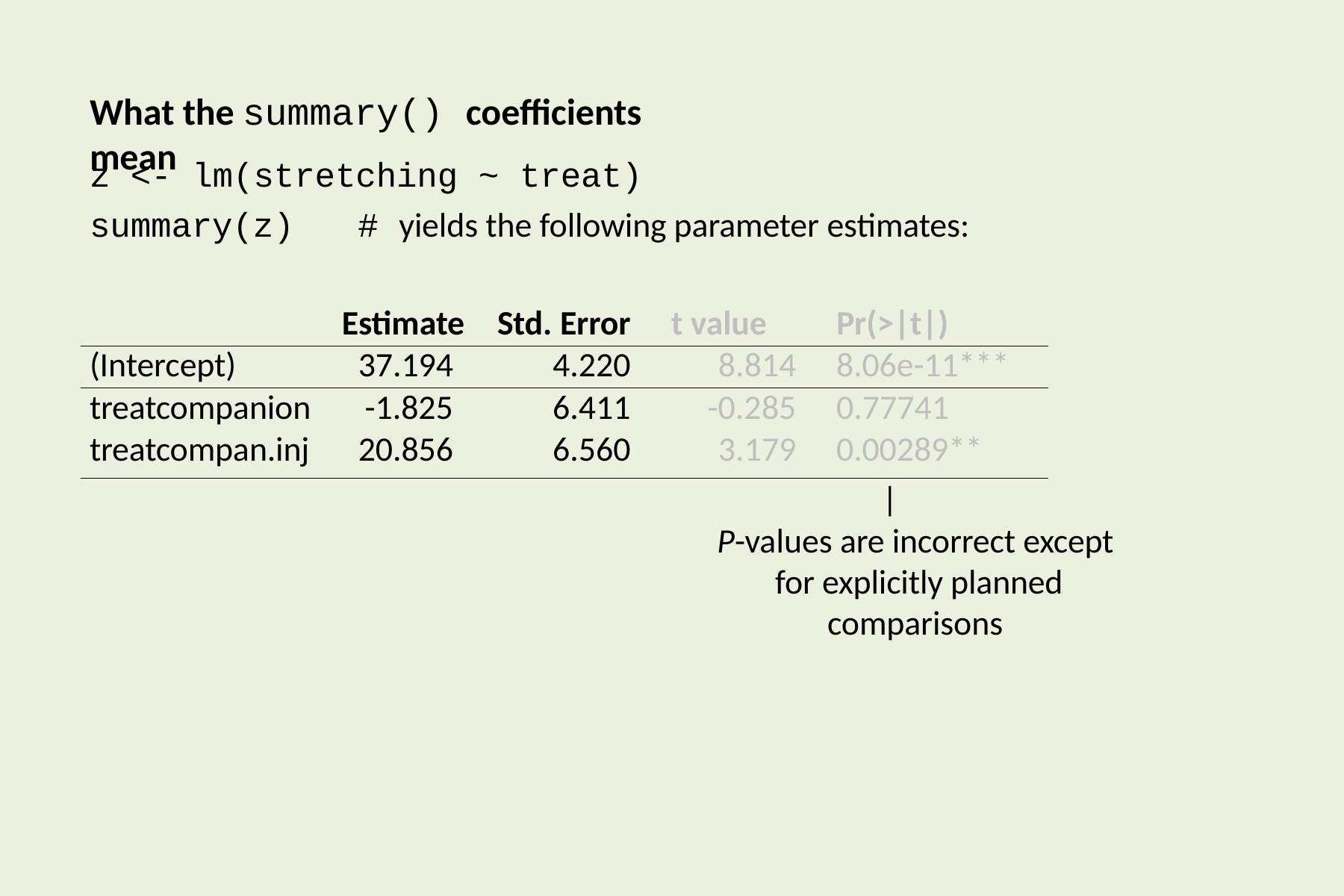

# What the summary() coefficients mean
z <- lm(stretching ~ treat)
summary(z)	# yields the following parameter estimates:
|  | Estimate | Std. Error | t value | Pr(>|t|) |
| --- | --- | --- | --- | --- |
| (Intercept) | 37.194 | 4.220 | 8.814 | 8.06e-11\*\*\* |
| treatcompanion | -1.825 | 6.411 | -0.285 | 0.77741 |
| treatcompan.inj | 20.856 | 6.560 | 3.179 | 0.00289\*\* |
|
P-values are incorrect except  for explicitly planned comparisons